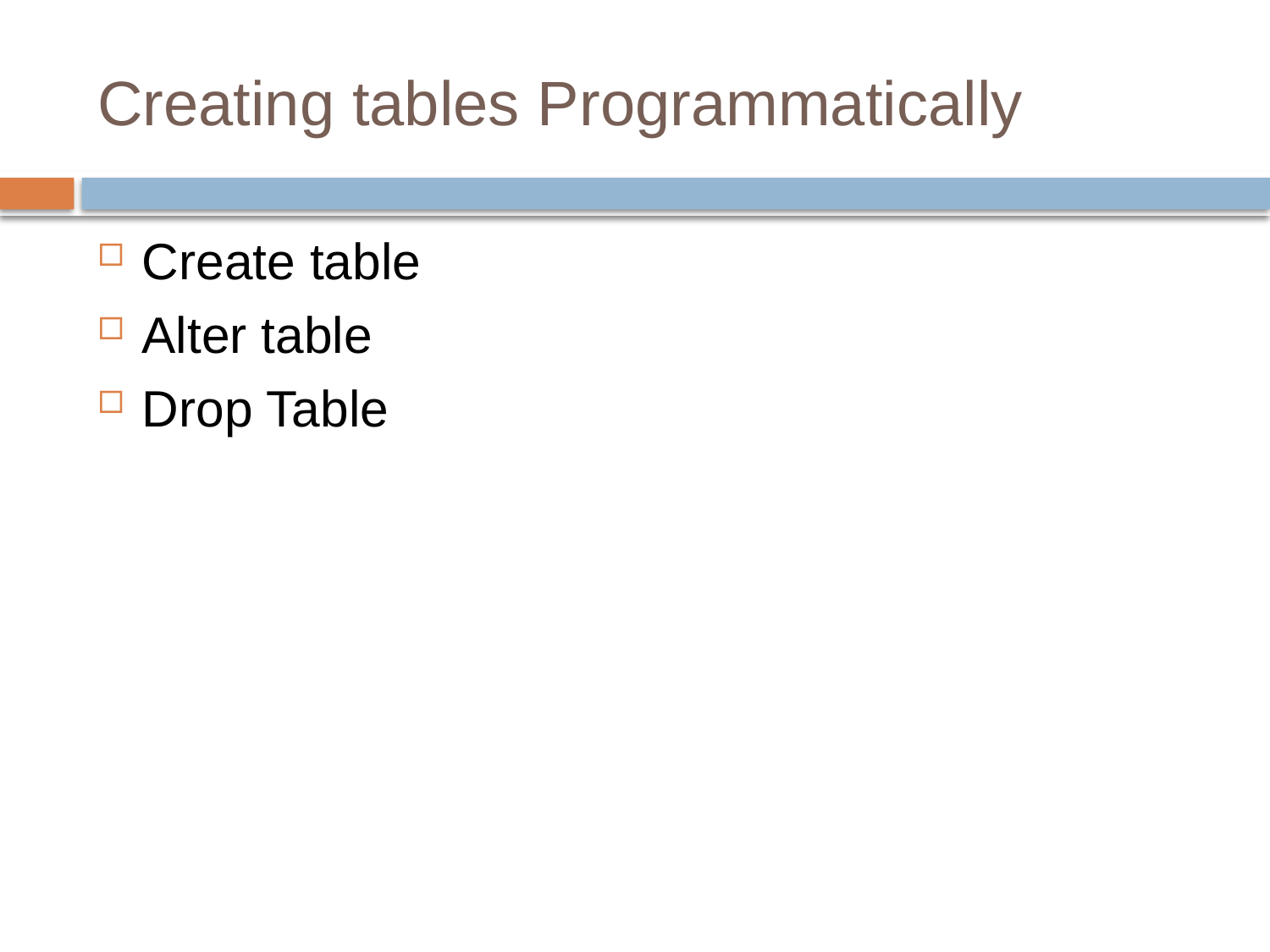

# Creating tables Programmatically
Create table
Alter table
Drop Table